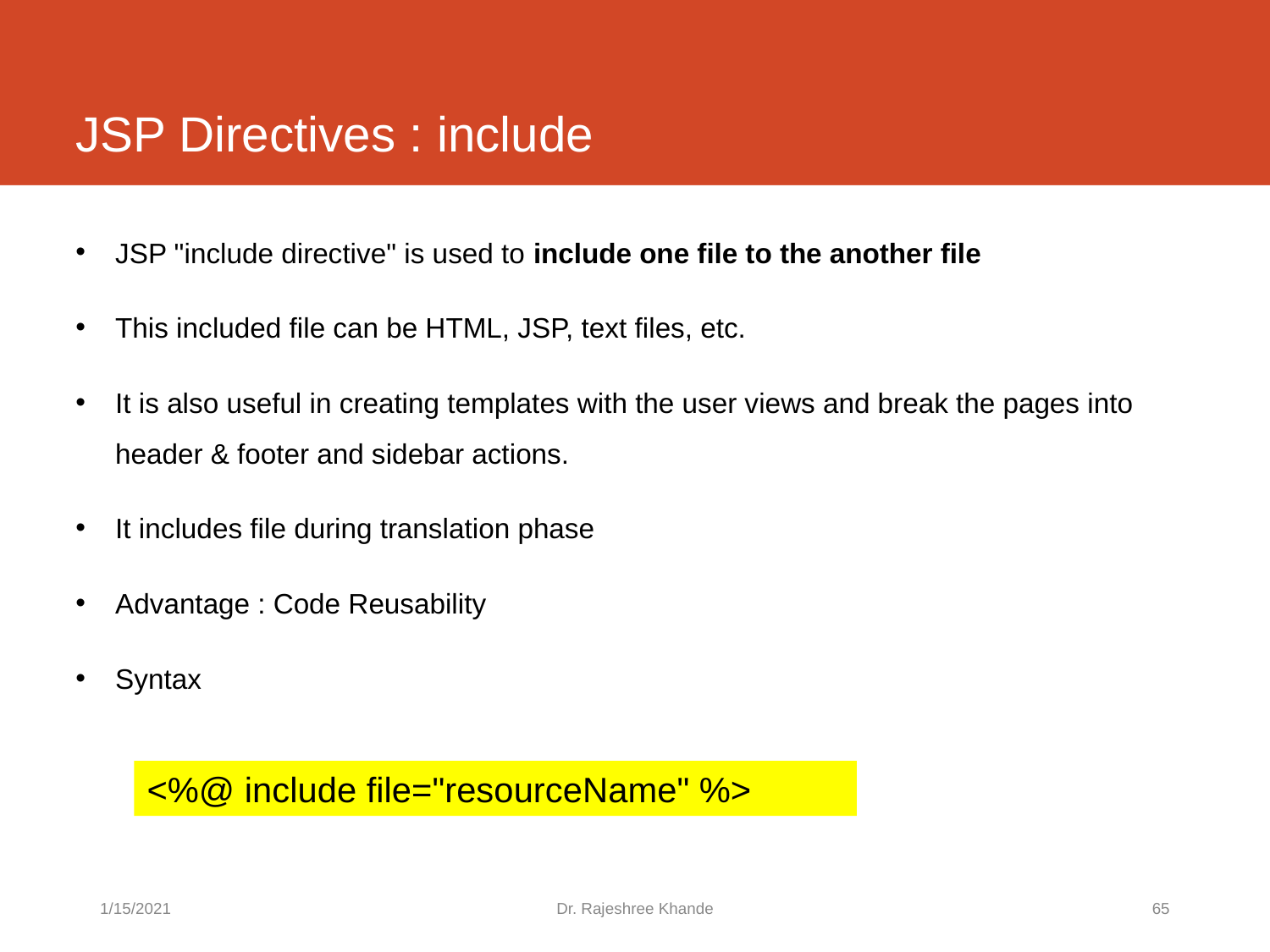

# JSP Directives : include
JSP "include directive" is used to include one file to the another file
This included file can be HTML, JSP, text files, etc.
It is also useful in creating templates with the user views and break the pages into header & footer and sidebar actions.
It includes file during translation phase
Advantage : Code Reusability
Syntax

<%@ include file="resourceName" %>
1/15/2021
Dr. Rajeshree Khande
65